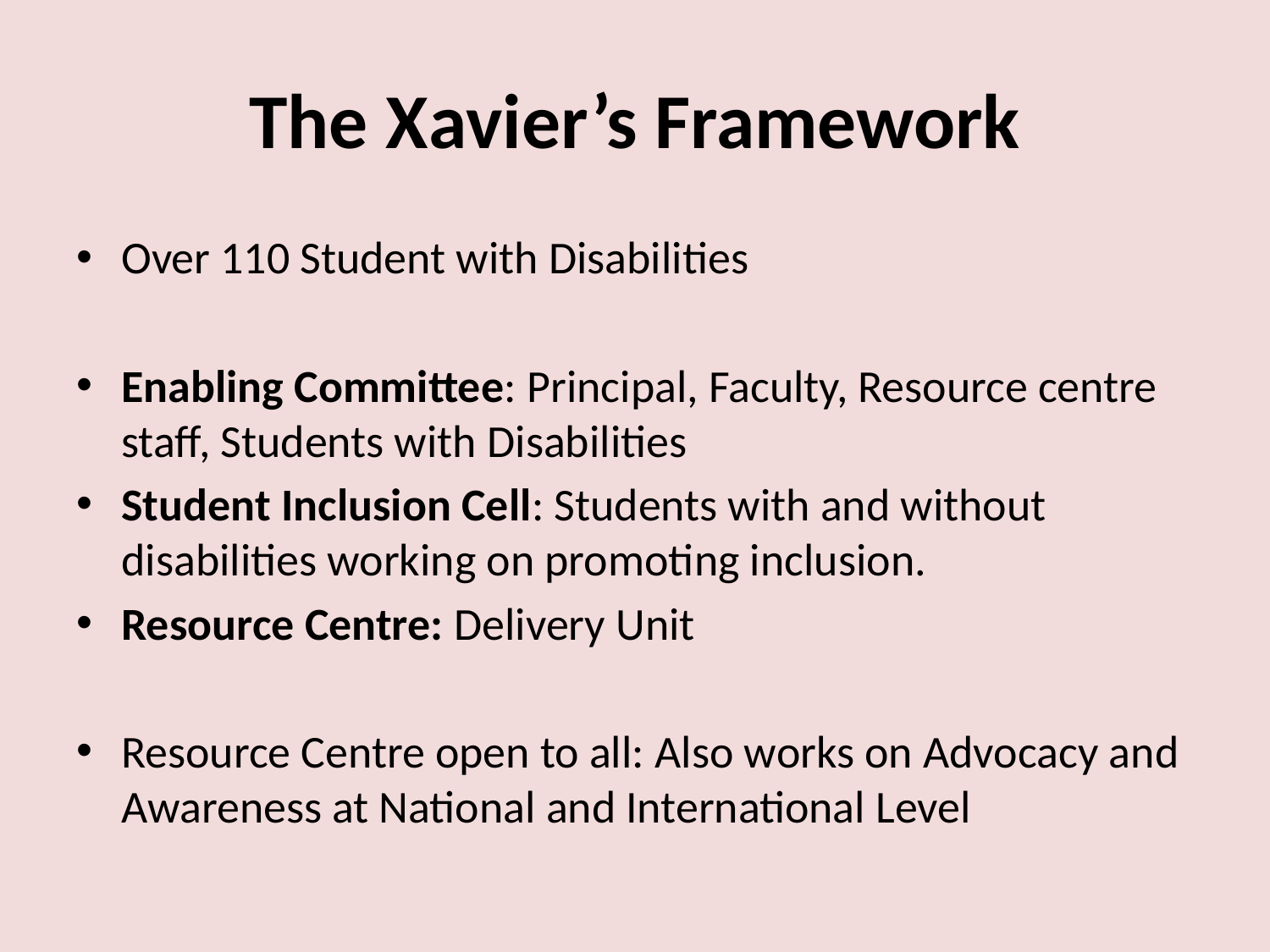

# The Xavier’s Framework
Over 110 Student with Disabilities

Enabling Committee: Principal, Faculty, Resource centre staff, Students with Disabilities
Student Inclusion Cell: Students with and without disabilities working on promoting inclusion.
Resource Centre: Delivery Unit

Resource Centre open to all: Also works on Advocacy and Awareness at National and International Level